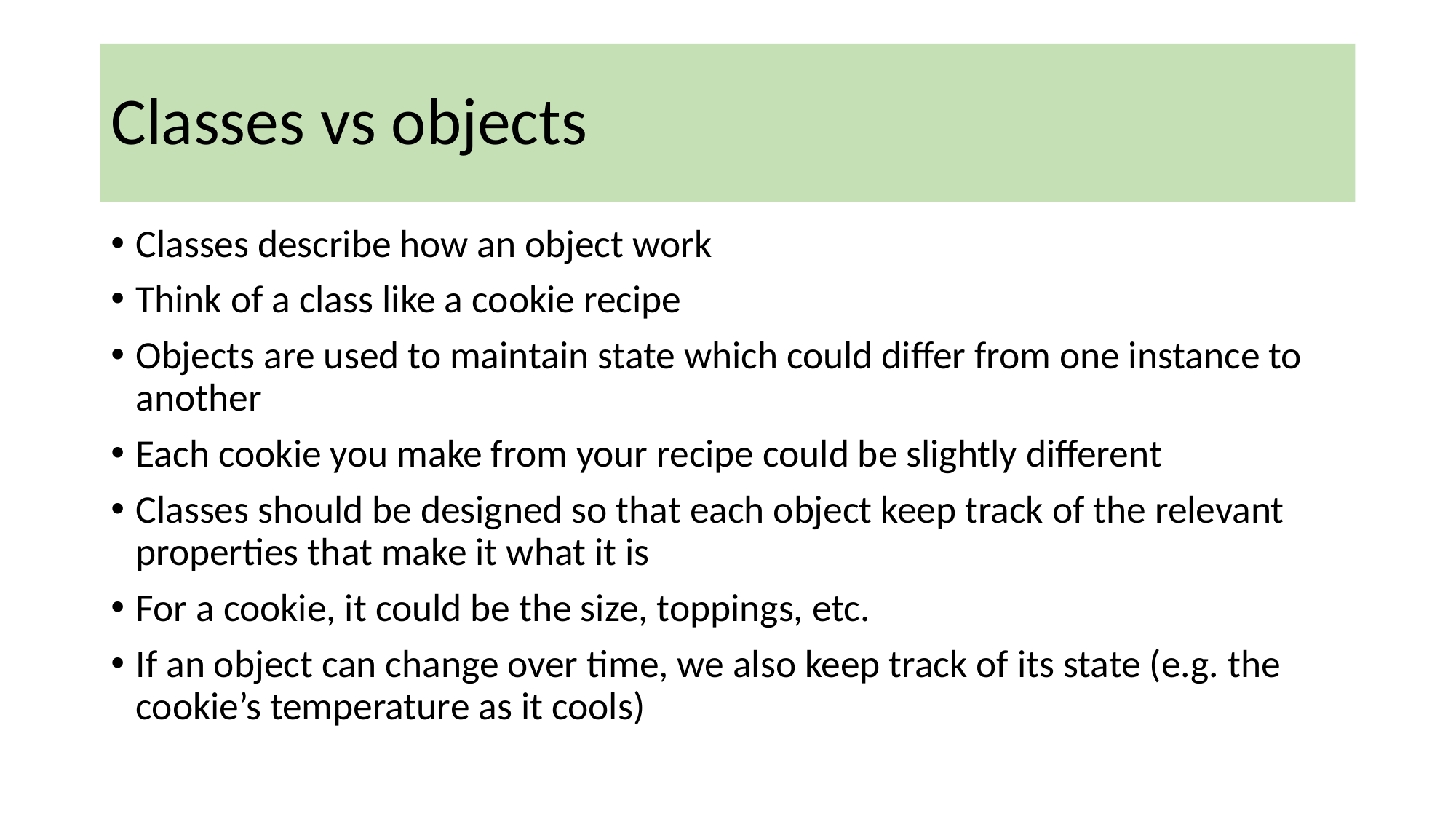

Classes vs objects
Classes describe how an object work
Think of a class like a cookie recipe
Objects are used to maintain state which could differ from one instance to another
Each cookie you make from your recipe could be slightly different
Classes should be designed so that each object keep track of the relevant properties that make it what it is
For a cookie, it could be the size, toppings, etc.
If an object can change over time, we also keep track of its state (e.g. the cookie’s temperature as it cools)